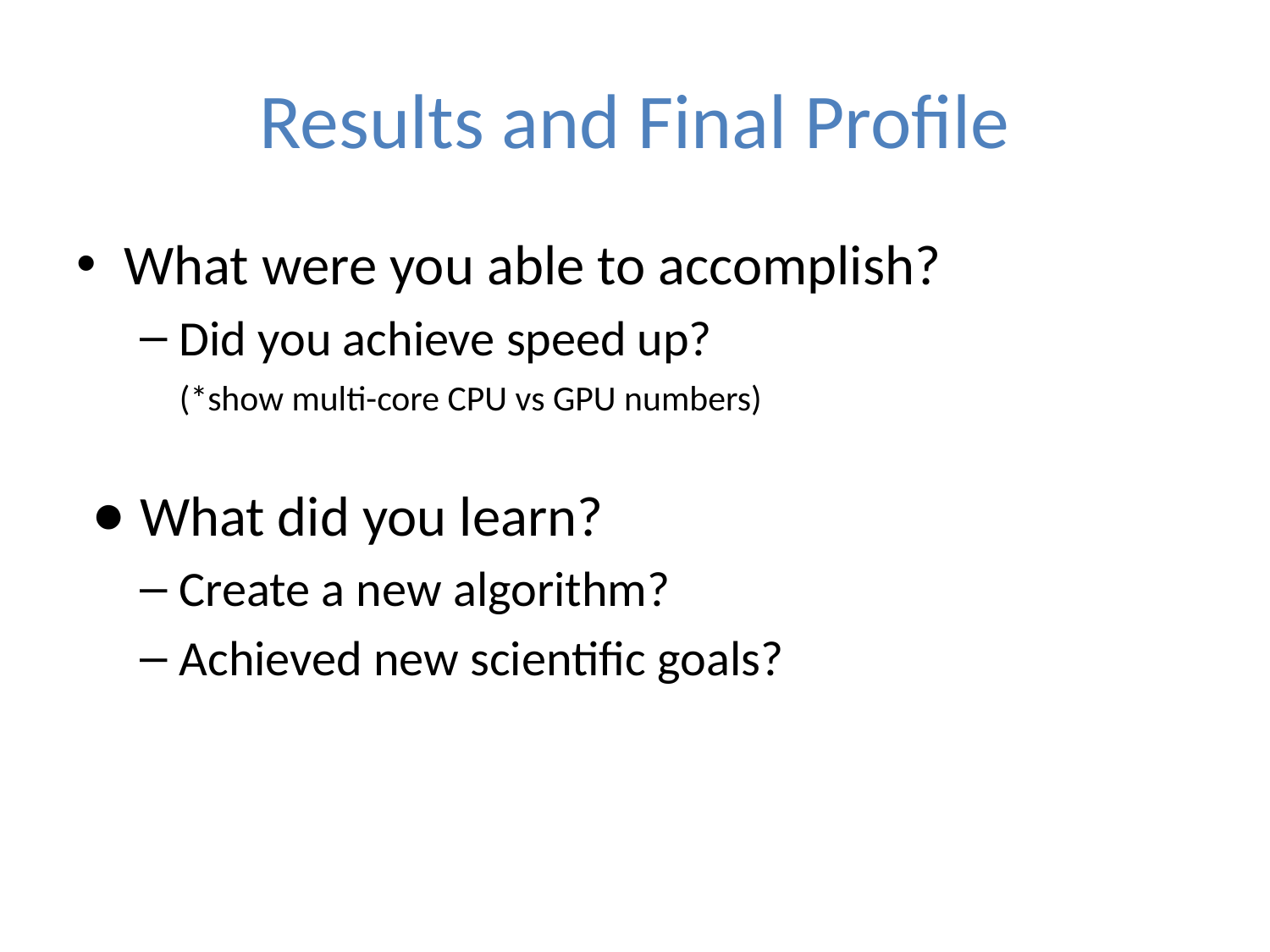

# Results and Final Profile
What were you able to accomplish?
Did you achieve speed up?
(*show multi-core CPU vs GPU numbers)

What did you learn?
Create a new algorithm?
Achieved new scientific goals?